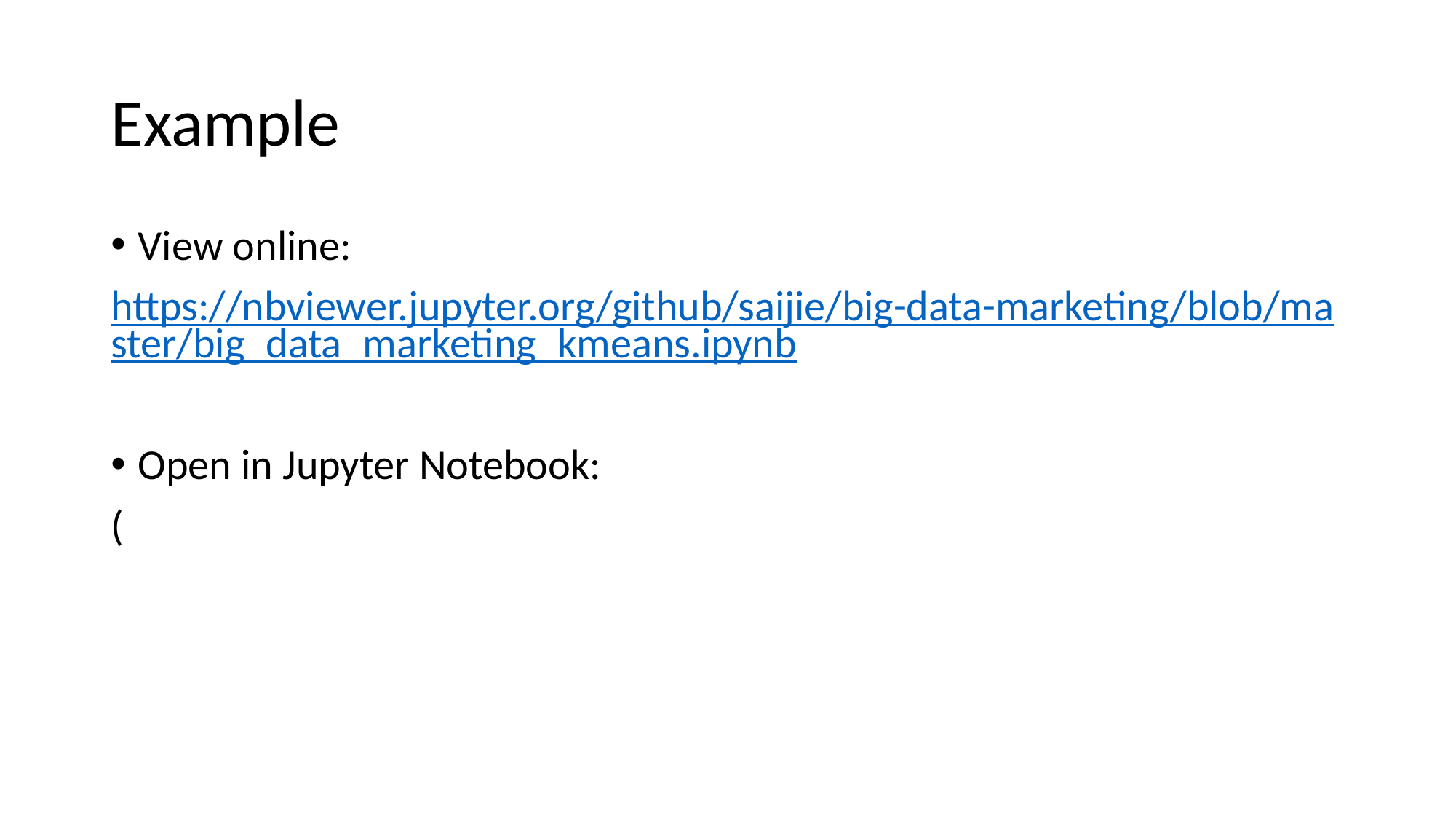

# Example
View online:
https://nbviewer.jupyter.org/github/saijie/big-data-marketing/blob/master/big_data_marketing_kmeans.ipynb

Open in Jupyter Notebook:
(